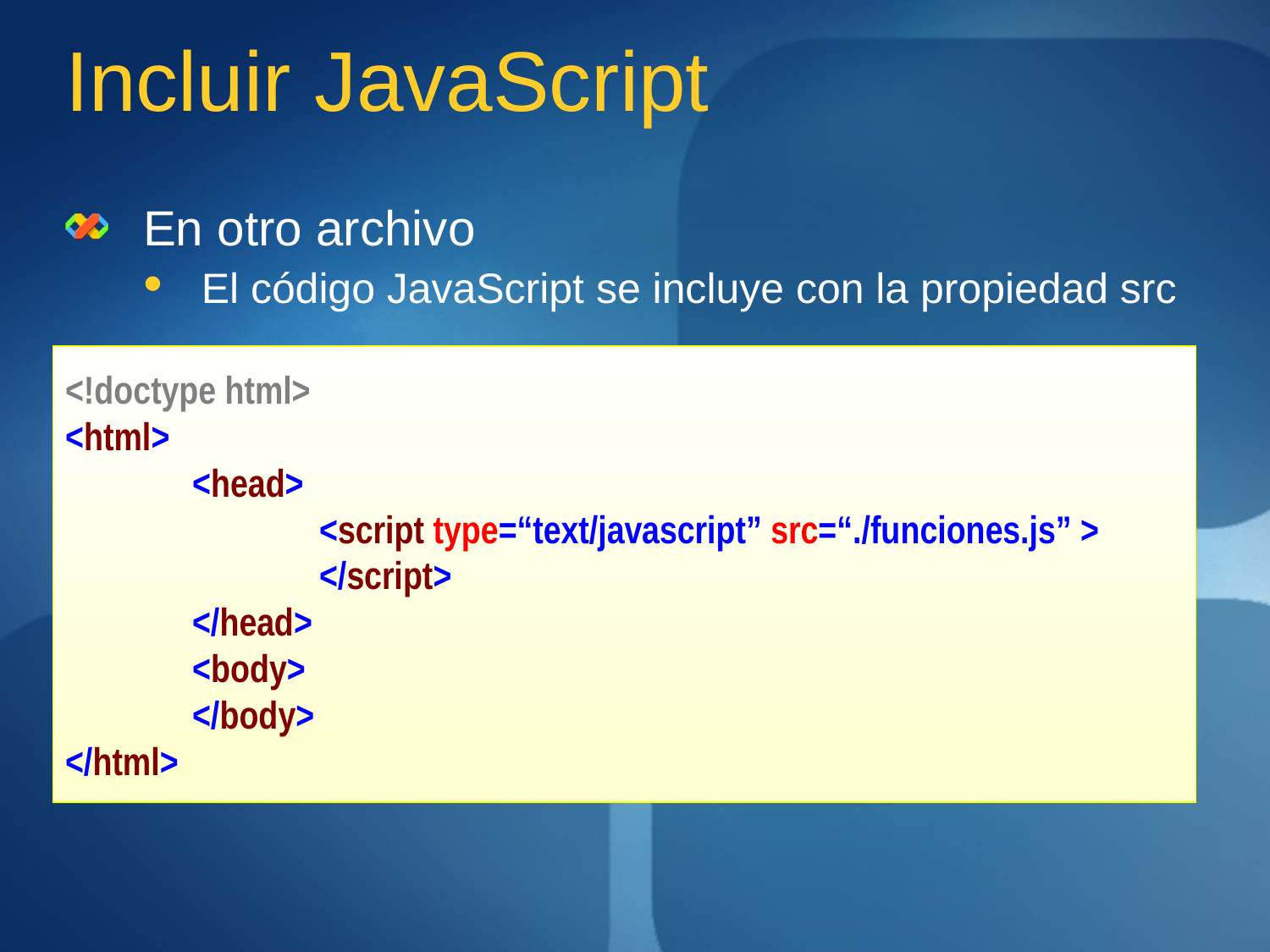

# Incluir JavaScript
En otro archivo
El código JavaScript se incluye con la propiedad src
<!doctype html>
<html>
	<head>
		<script type=“text/javascript” src=“./funciones.js” >
		</script>
	</head>
	<body>
	</body>
</html>